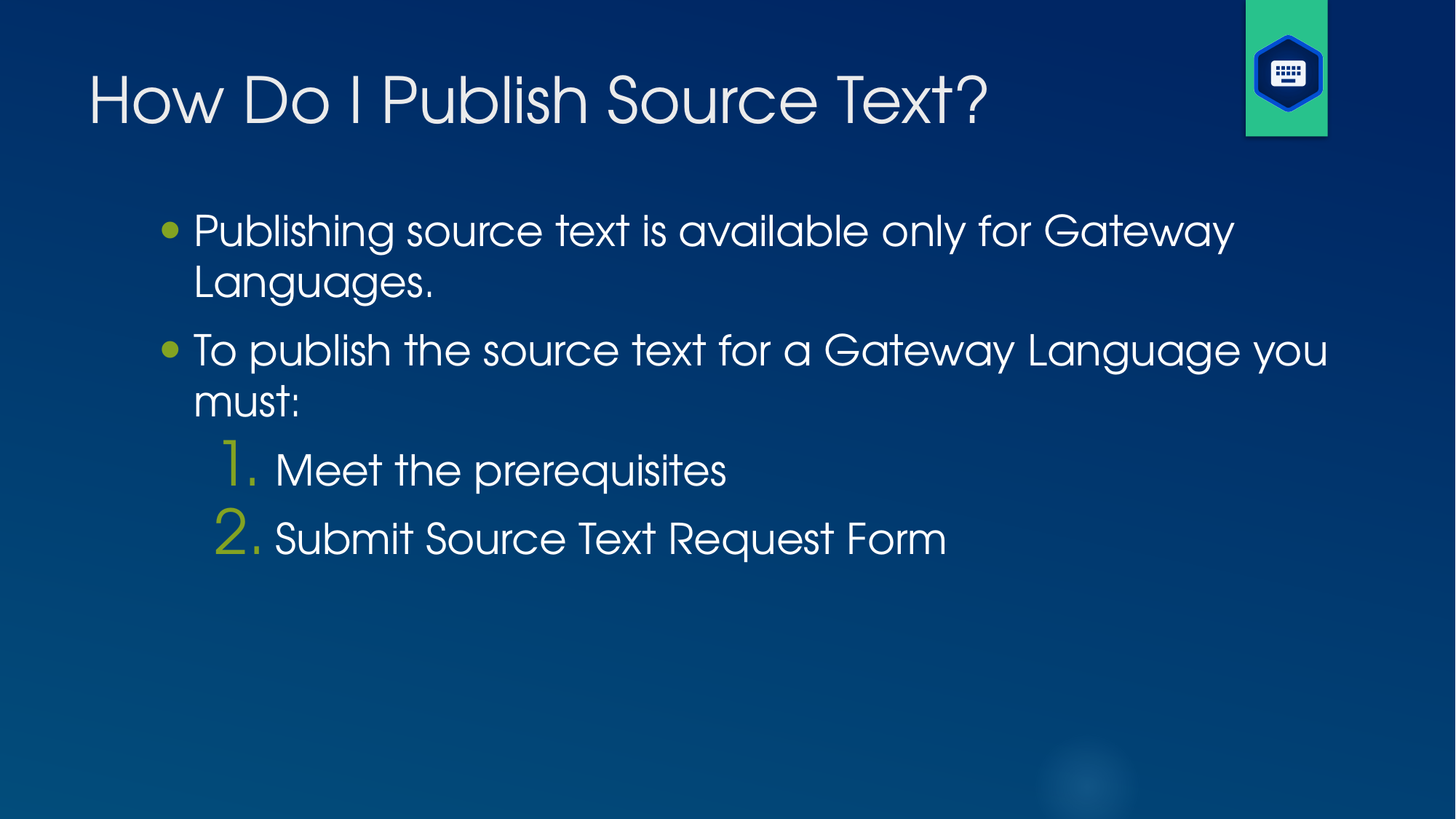

# How Do I Publish Source Text?
Publishing source text is available only for Gateway Languages.
To publish the source text for a Gateway Language you must:
Meet the prerequisites
Submit Source Text Request Form